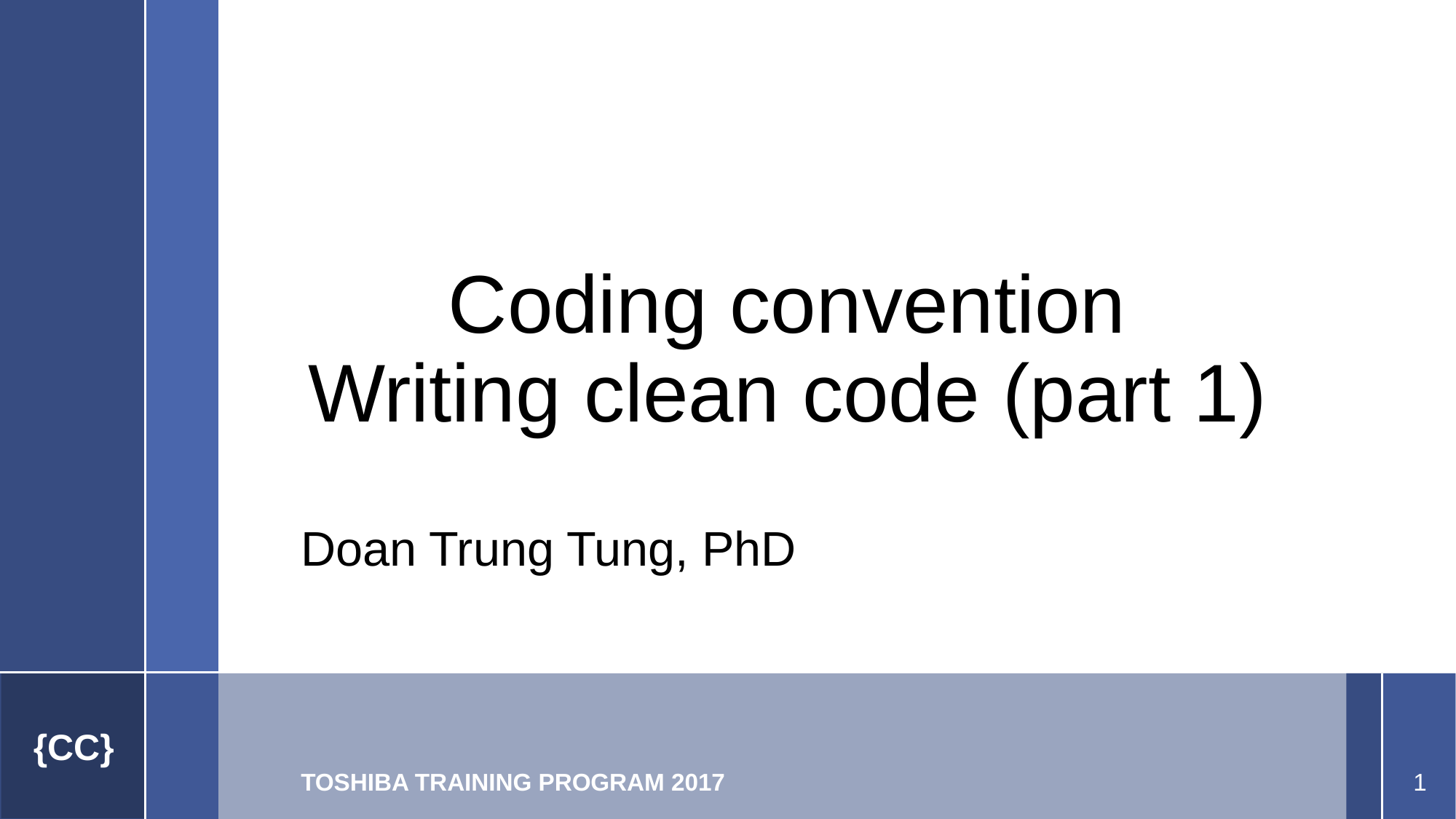

# Coding convention Writing clean code (part 1)
Doan Trung Tung, PhD
Toshiba Training Program 2017
1